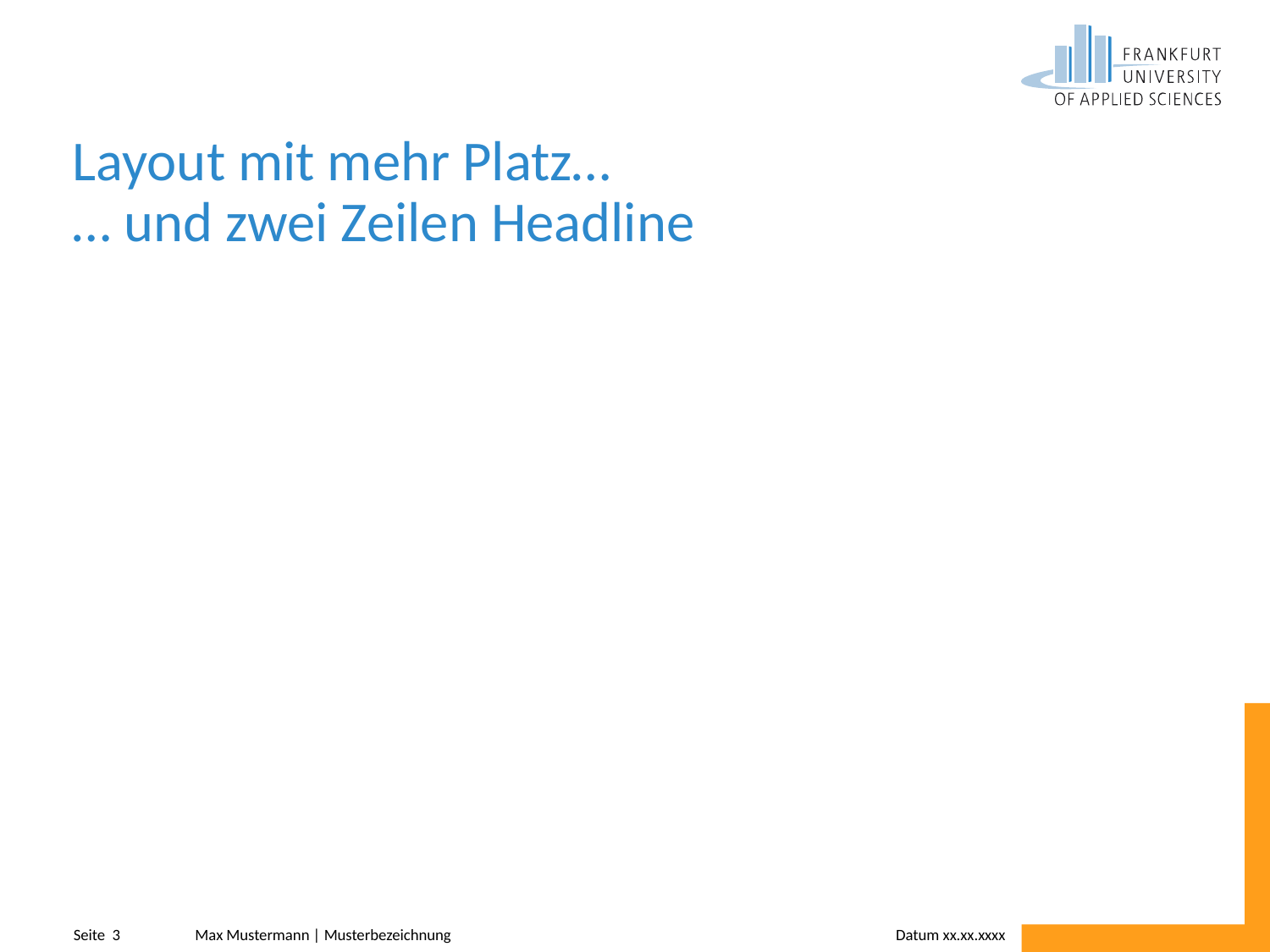

# Layout mit mehr Platz… … und zwei Zeilen Headline

Max Mustermann | Musterbezeichnung
Seite  3
Datum xx.xx.xxxx